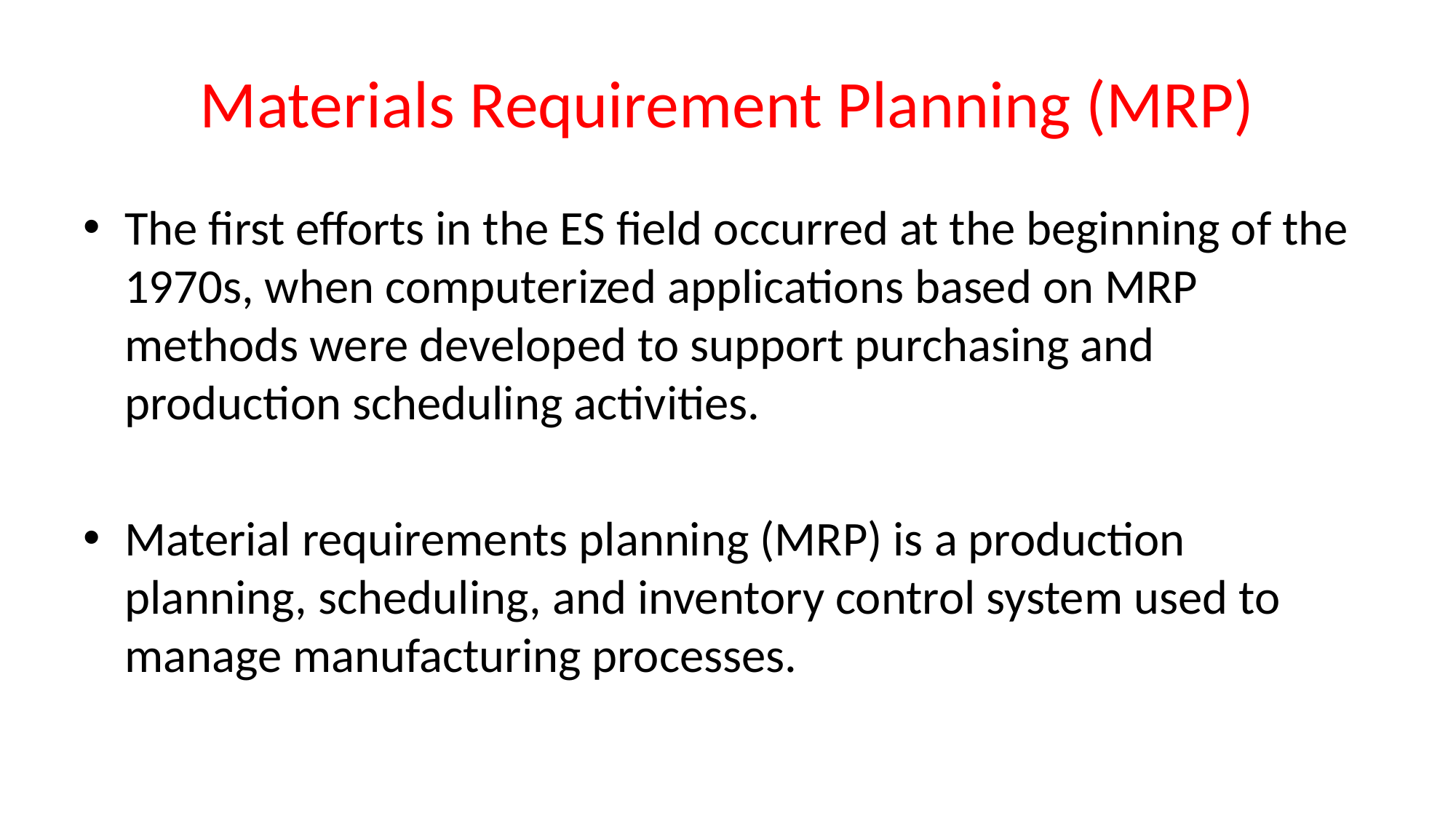

# Materials Requirement Planning (MRP)
The first efforts in the ES field occurred at the beginning of the 1970s, when computerized applications based on MRP methods were developed to support purchasing and production scheduling activities.

Material requirements planning (MRP) is a production planning, scheduling, and inventory control system used to manage manufacturing processes.